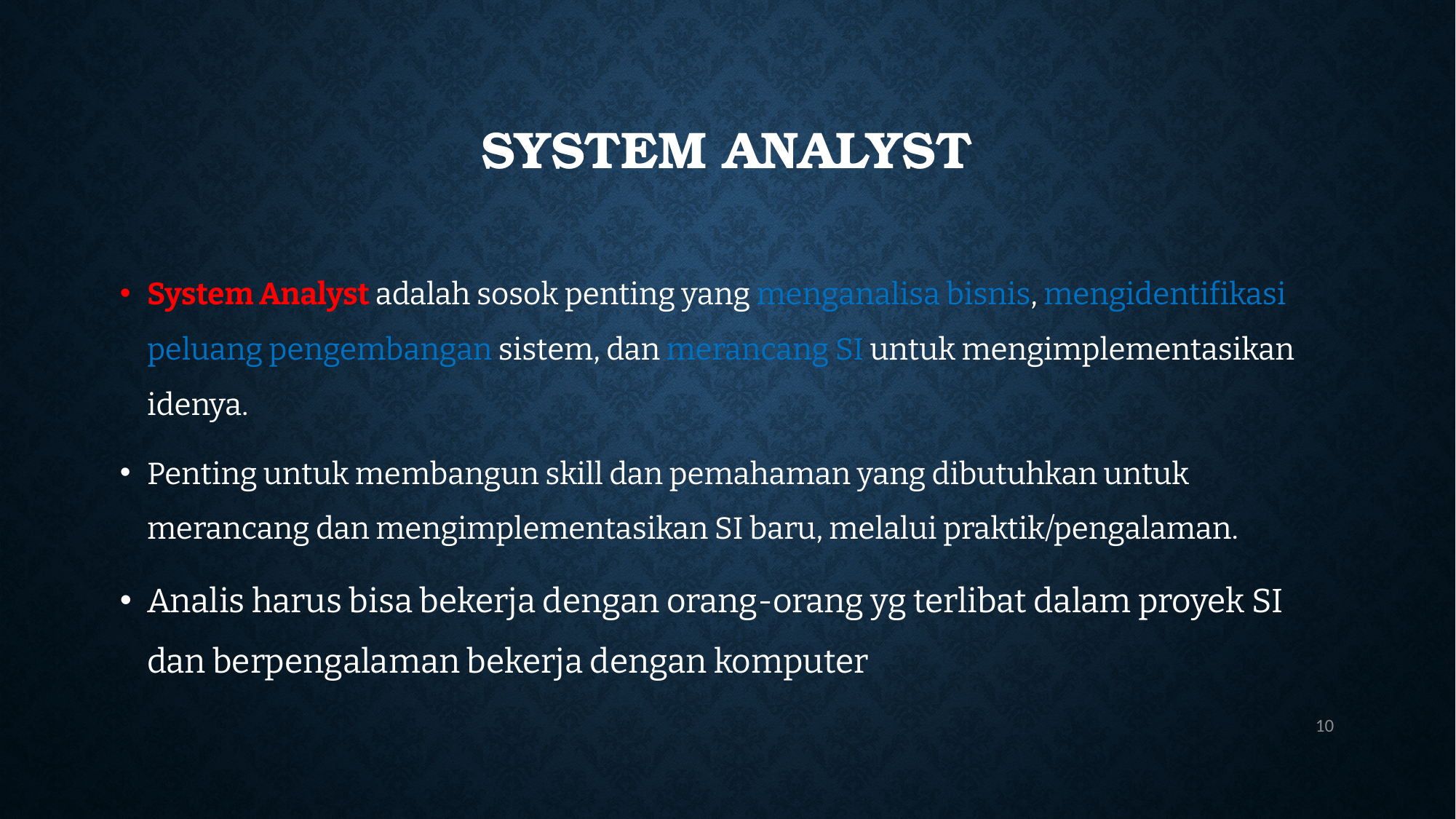

# System Analyst
System Analyst adalah sosok penting yang menganalisa bisnis, mengidentifikasi peluang pengembangan sistem, dan merancang SI untuk mengimplementasikan idenya.
Penting untuk membangun skill dan pemahaman yang dibutuhkan untuk merancang dan mengimplementasikan SI baru, melalui praktik/pengalaman.
Analis harus bisa bekerja dengan orang-orang yg terlibat dalam proyek SI dan berpengalaman bekerja dengan komputer

10